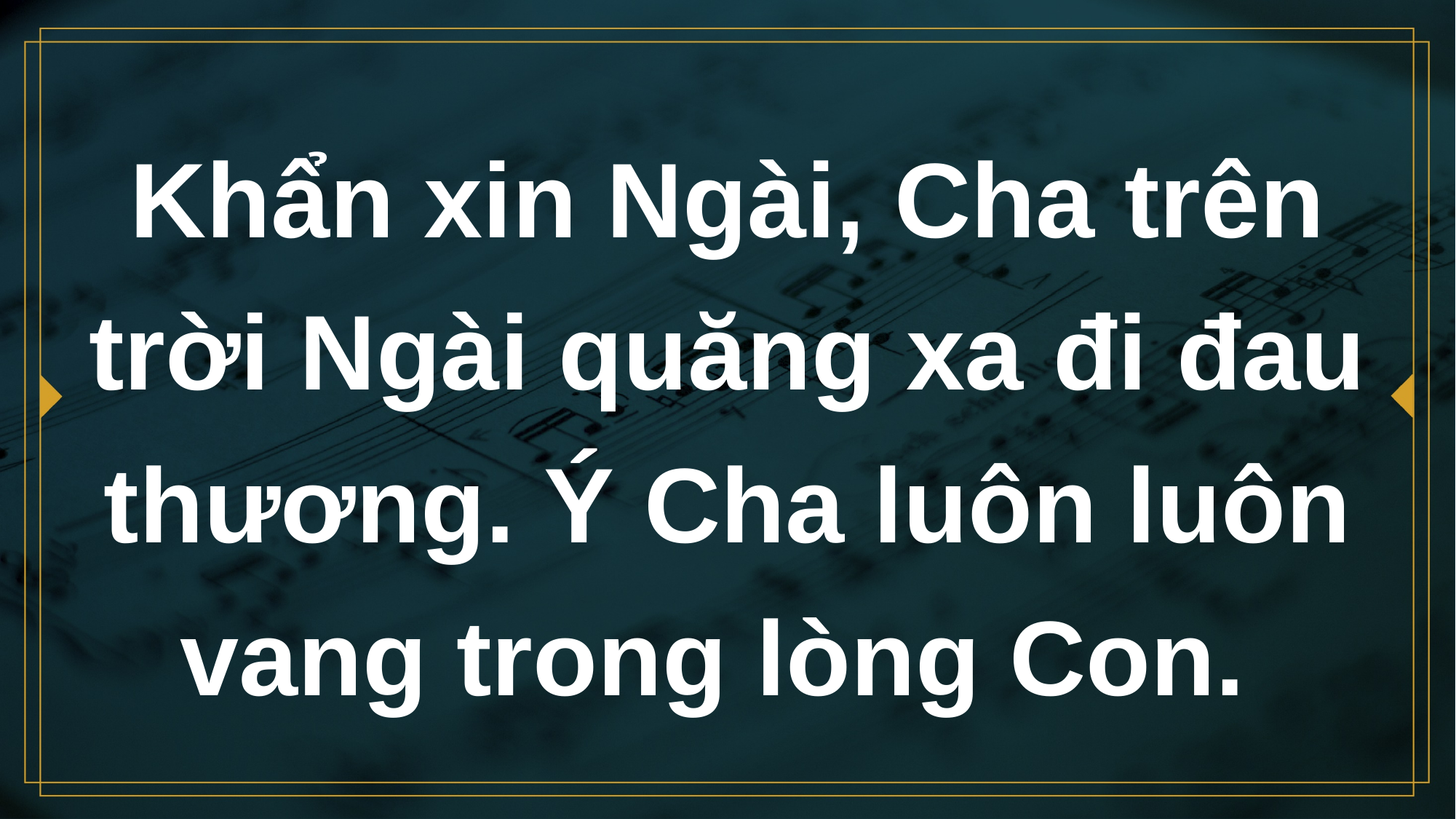

# Khẩn xin Ngài, Cha trên trời Ngài quăng xa đi đau thương. Ý Cha luôn luôn vang trong lòng Con.